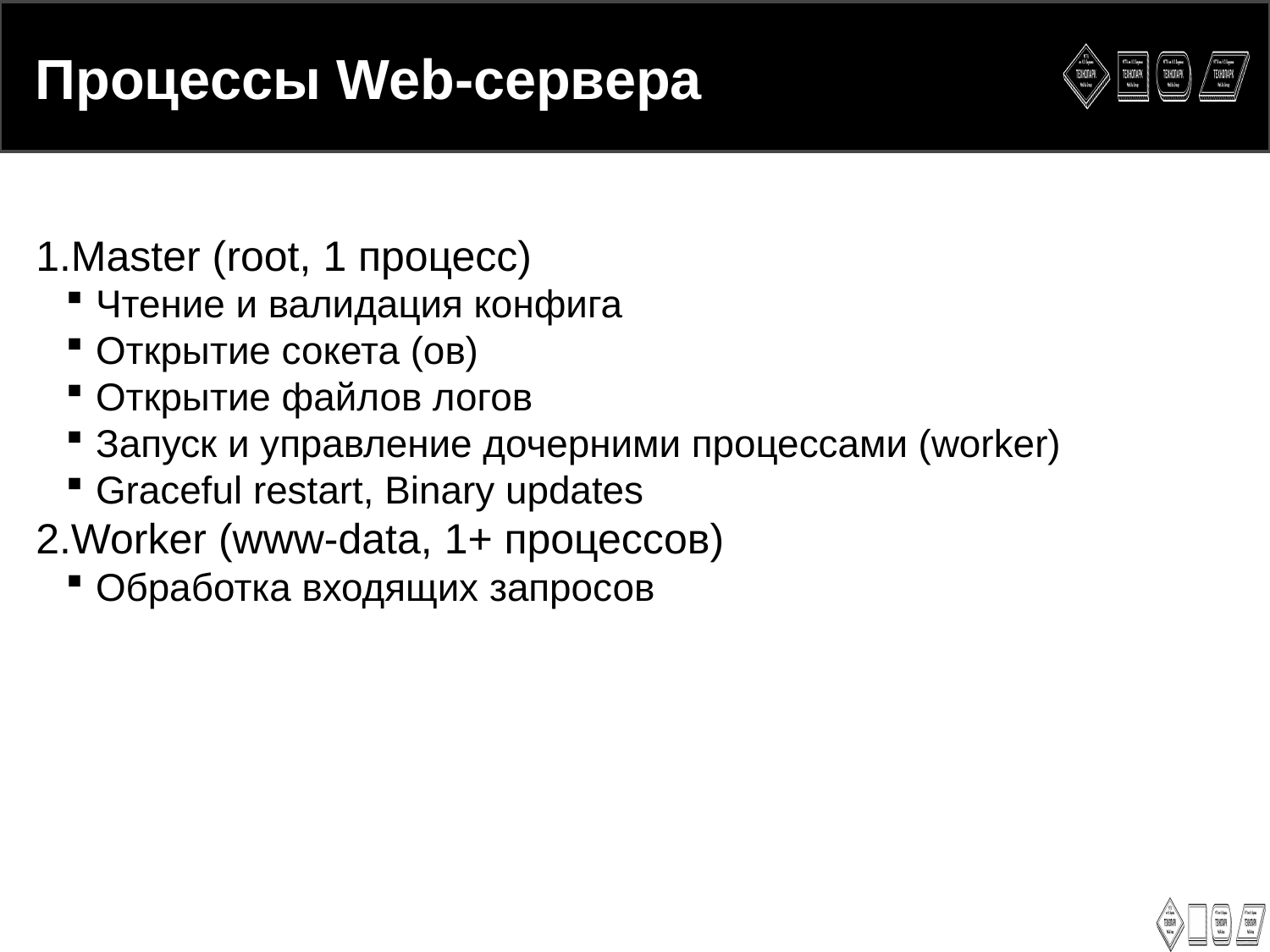

6
Процессы Web-сервера
Master (root, 1 процесс)
Чтение и валидация конфига
Открытие сокета (ов)
Открытие файлов логов
Запуск и управление дочерними процессами (worker)
Graceful restart, Binary updates
Worker (www-data, 1+ процессов)
Обработка входящих запросов